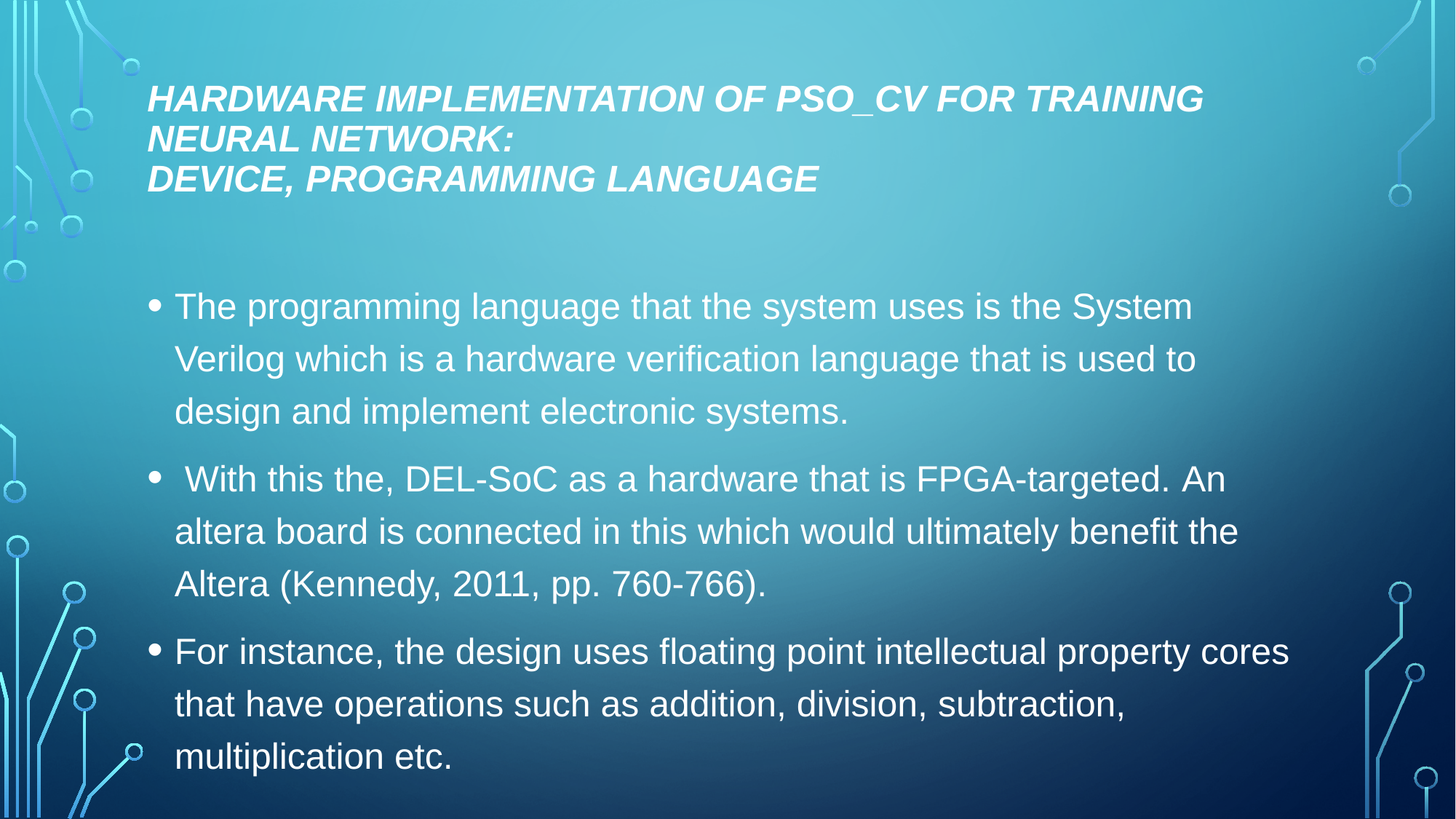

# HARDWARE IMPLEMENTATION OF PSO_CV FOR TRAINING Neural Network: Device, programming language
The programming language that the system uses is the System Verilog which is a hardware verification language that is used to design and implement electronic systems.
 With this the, DEL-SoC as a hardware that is FPGA-targeted. An altera board is connected in this which would ultimately benefit the Altera (Kennedy, 2011, pp. 760-766).
For instance, the design uses floating point intellectual property cores that have operations such as addition, division, subtraction, multiplication etc.